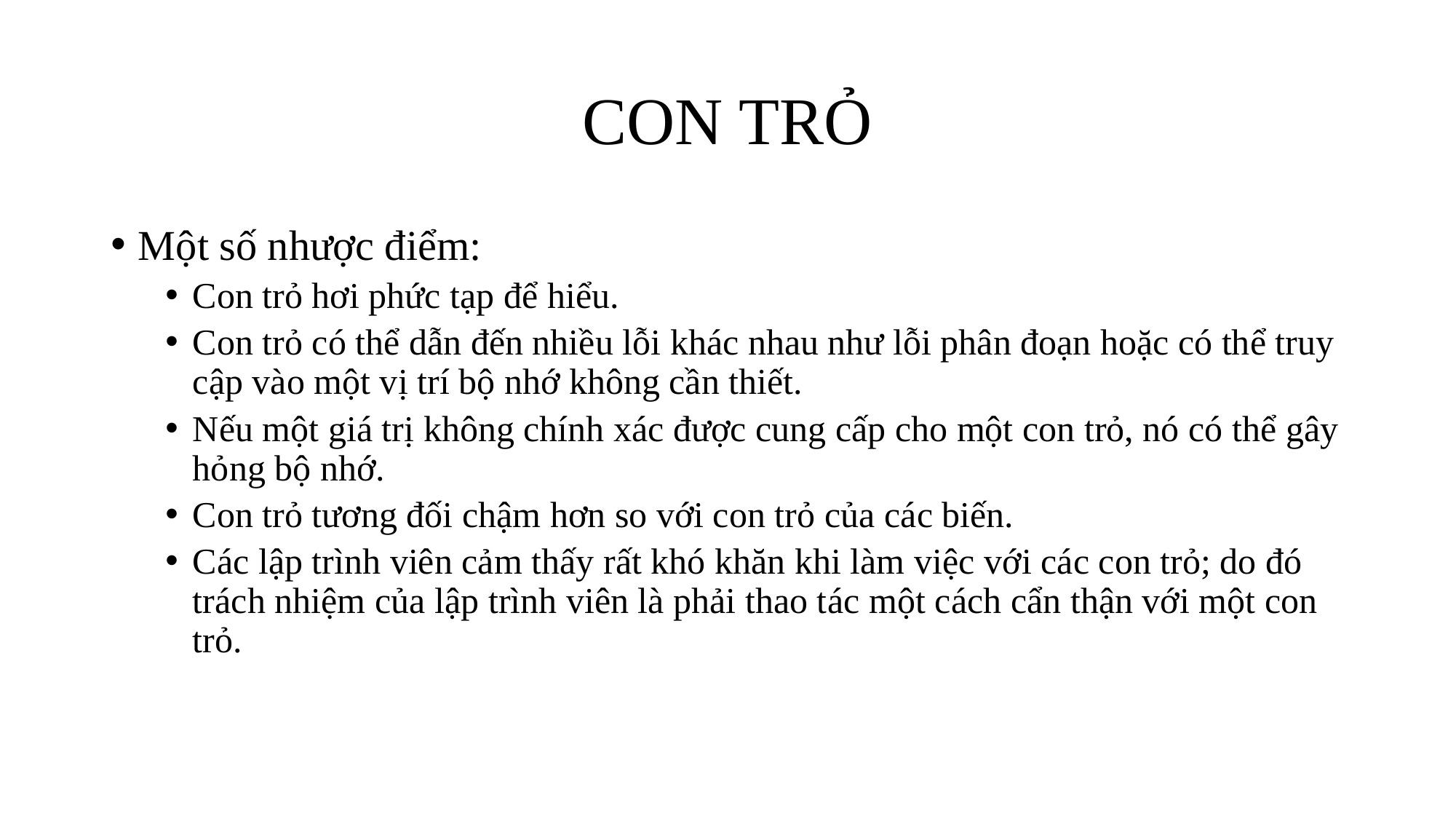

# CON TRỎ
Một số nhược điểm:
Con trỏ hơi phức tạp để hiểu.
Con trỏ có thể dẫn đến nhiều lỗi khác nhau như lỗi phân đoạn hoặc có thể truy cập vào một vị trí bộ nhớ không cần thiết.
Nếu một giá trị không chính xác được cung cấp cho một con trỏ, nó có thể gây hỏng bộ nhớ.
Con trỏ tương đối chậm hơn so với con trỏ của các biến.
Các lập trình viên cảm thấy rất khó khăn khi làm việc với các con trỏ; do đó trách nhiệm của lập trình viên là phải thao tác một cách cẩn thận với một con trỏ.